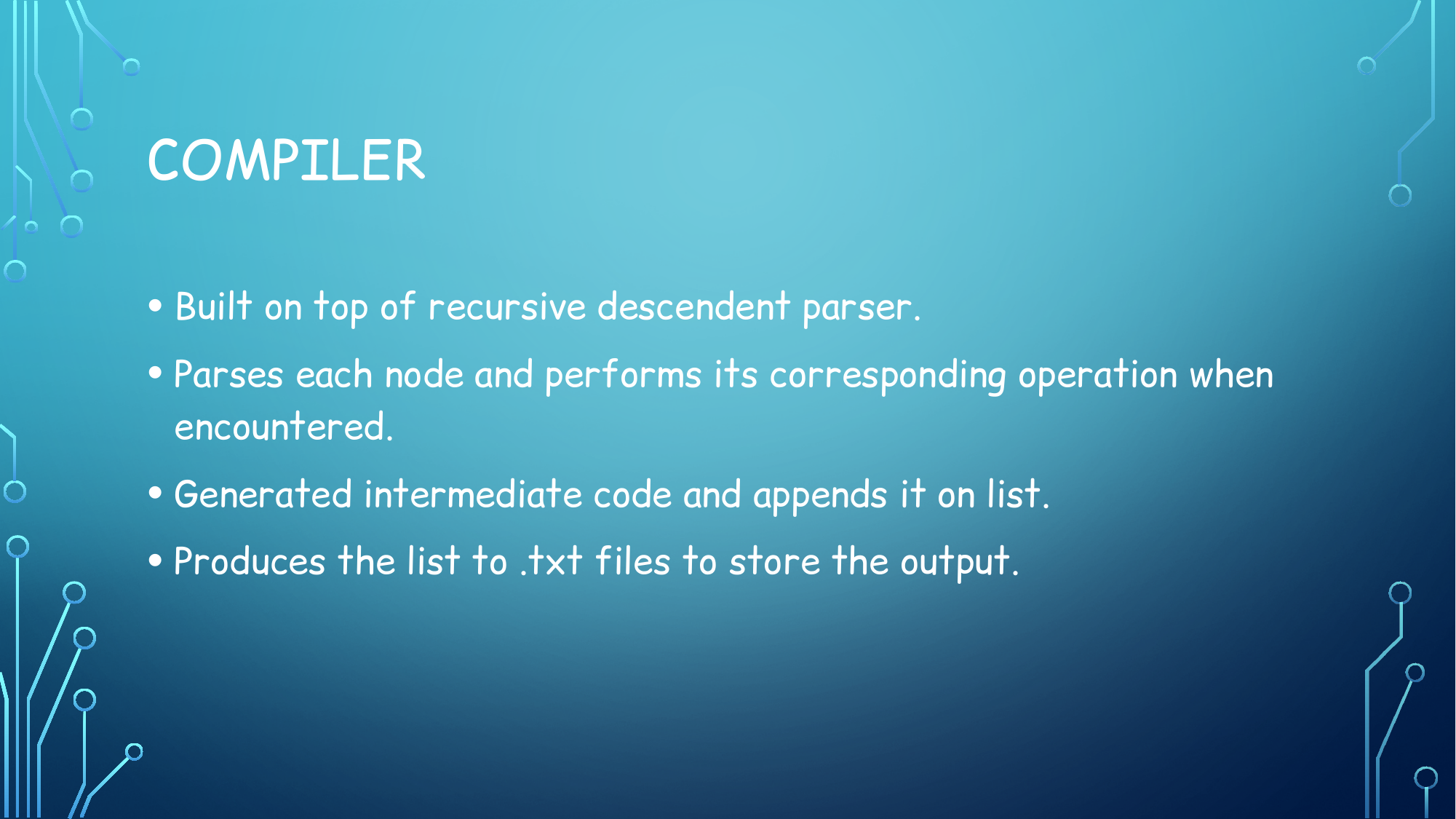

# Compiler
Built on top of recursive descendent parser.
Parses each node and performs its corresponding operation when encountered.
Generated intermediate code and appends it on list.
Produces the list to .txt files to store the output.